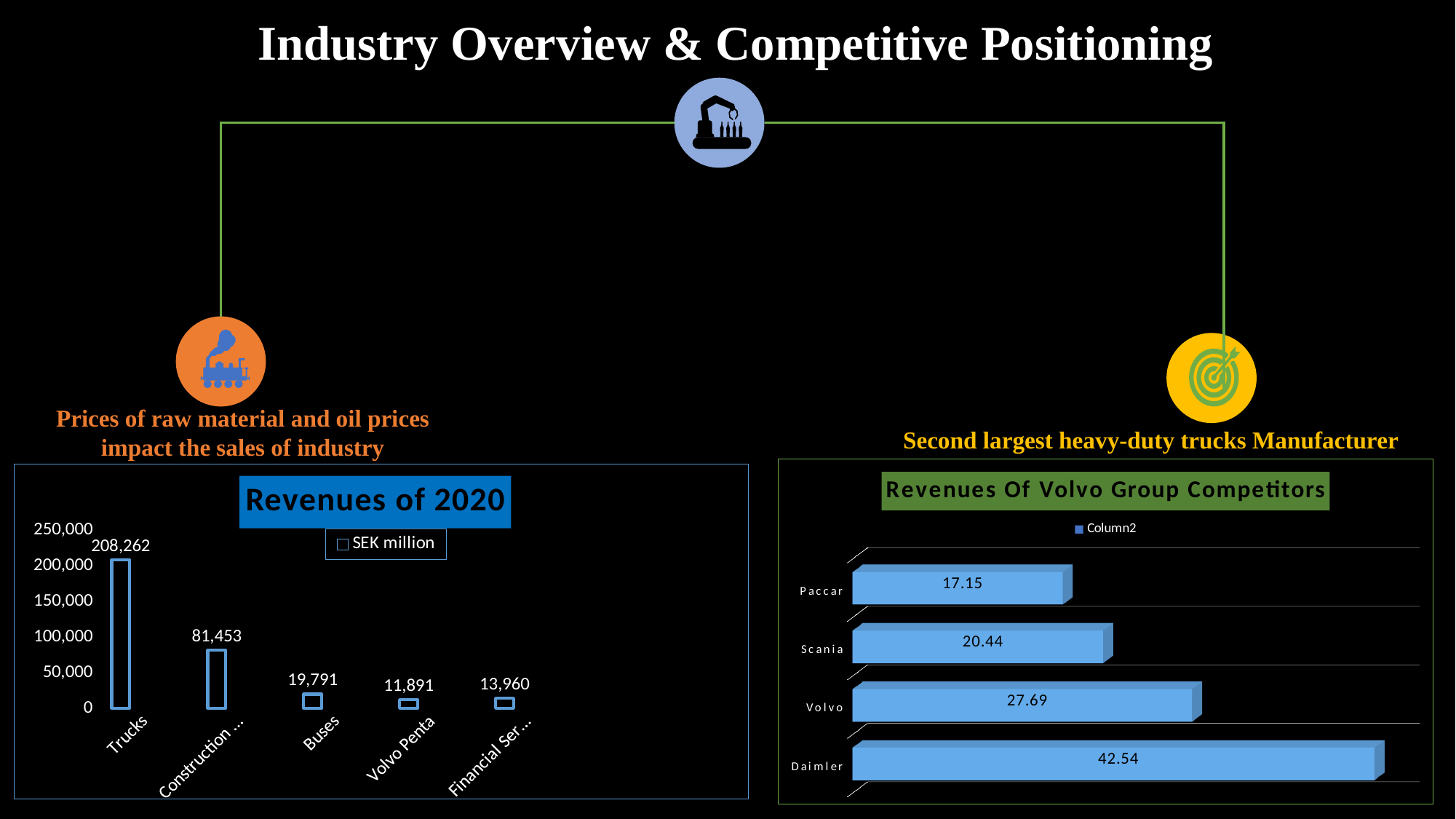

Industry Overview & Competitive Positioning

Prices of raw material and oil prices impact the sales of industry
Second largest heavy-duty trucks Manufacturer

[unsupported chart]

### Chart: Revenues of 2020

| Category | SEK million | Series 2 | Series 3 |
|---|---|---|---|
| Trucks | 208262.0 | None | None |
| Construction Equipment | 81453.0 | None | None |
| Buses | 19791.0 | None | None |
| Volvo Penta | 11891.0 | None | None |
| Financial Services | 13960.0 | None | None |